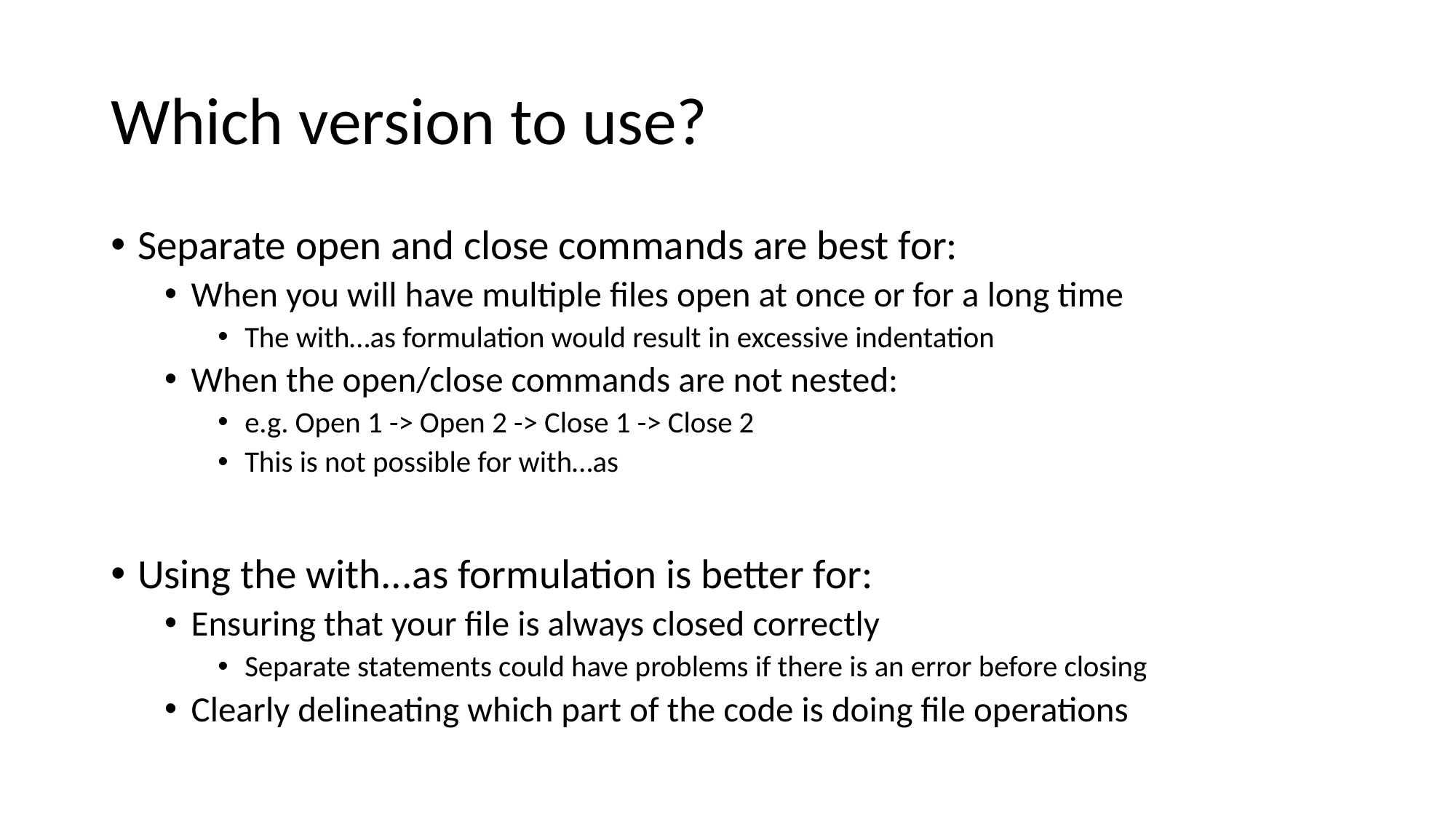

# Which version to use?
Separate open and close commands are best for:
When you will have multiple files open at once or for a long time
The with…as formulation would result in excessive indentation
When the open/close commands are not nested:
e.g. Open 1 -> Open 2 -> Close 1 -> Close 2
This is not possible for with…as

Using the with...as formulation is better for:
Ensuring that your file is always closed correctly
Separate statements could have problems if there is an error before closing
Clearly delineating which part of the code is doing file operations